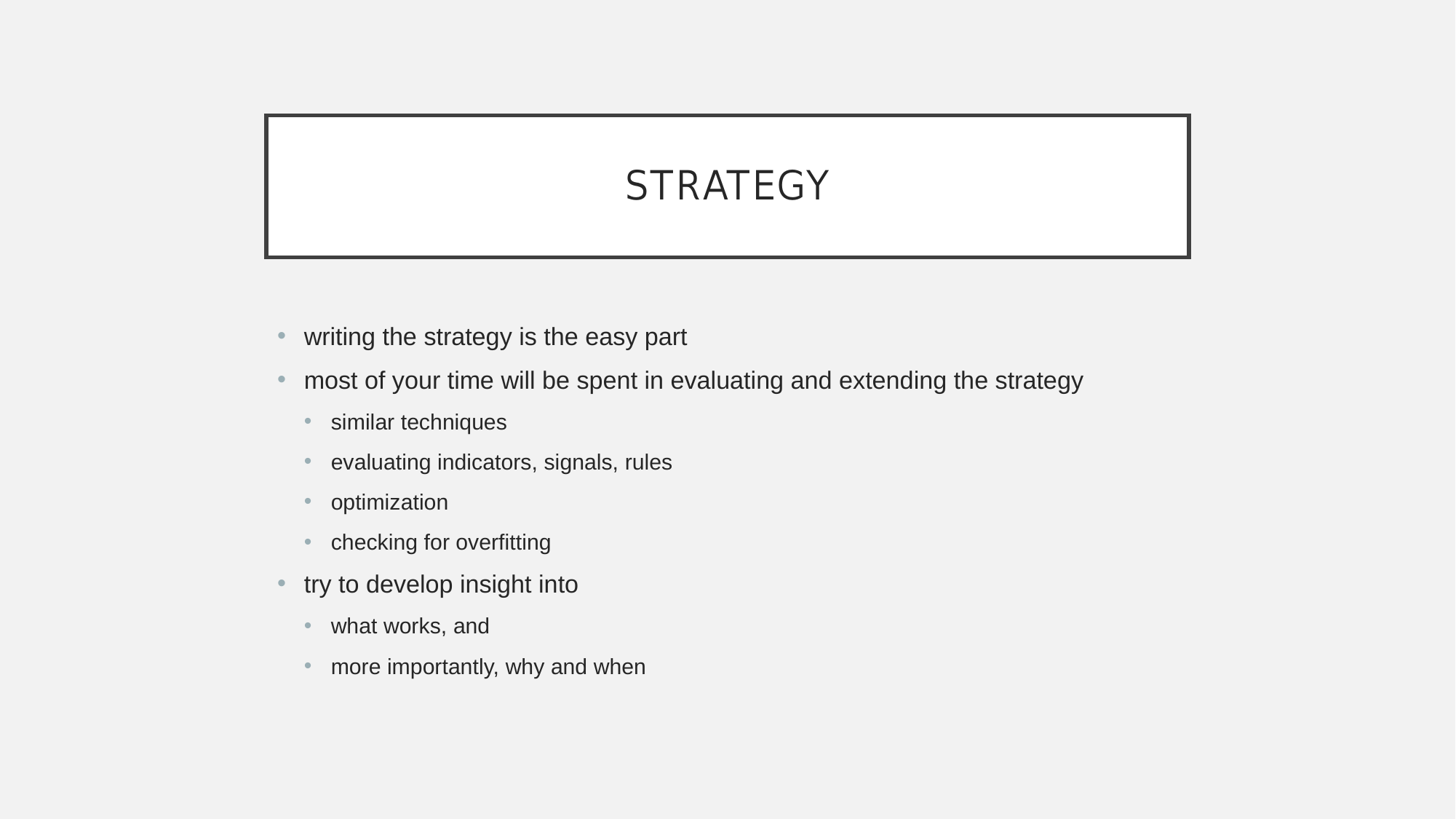

# Strategy
writing the strategy is the easy part
most of your time will be spent in evaluating and extending the strategy
similar techniques
evaluating indicators, signals, rules
optimization
checking for overfitting
try to develop insight into
what works, and
more importantly, why and when